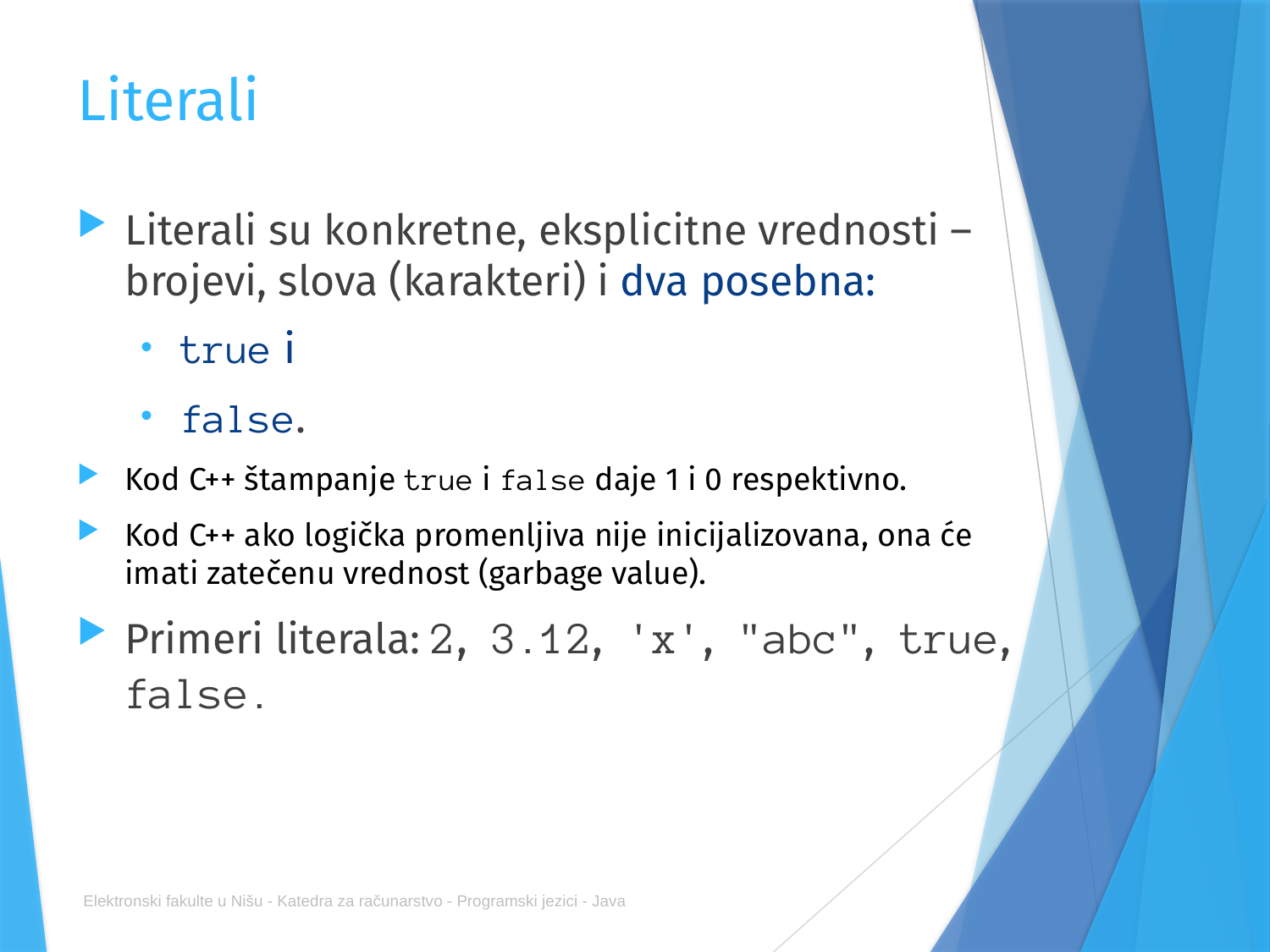

# Literali
Literali su konkretne, eksplicitne vrednosti – brojevi, slova (karakteri) i dva posebna:
true i
false.
Kod C++ štampanje true i false daje 1 i 0 respektivno.
Kod C++ ako logička promenljiva nije inicijalizovana, ona će imati zatečenu vrednost (garbage value).
Primeri literala: 2, 3.12, 'x', "abc", true, false.
Elektronski fakulte u Nišu - Katedra za računarstvo - Programski jezici - Java